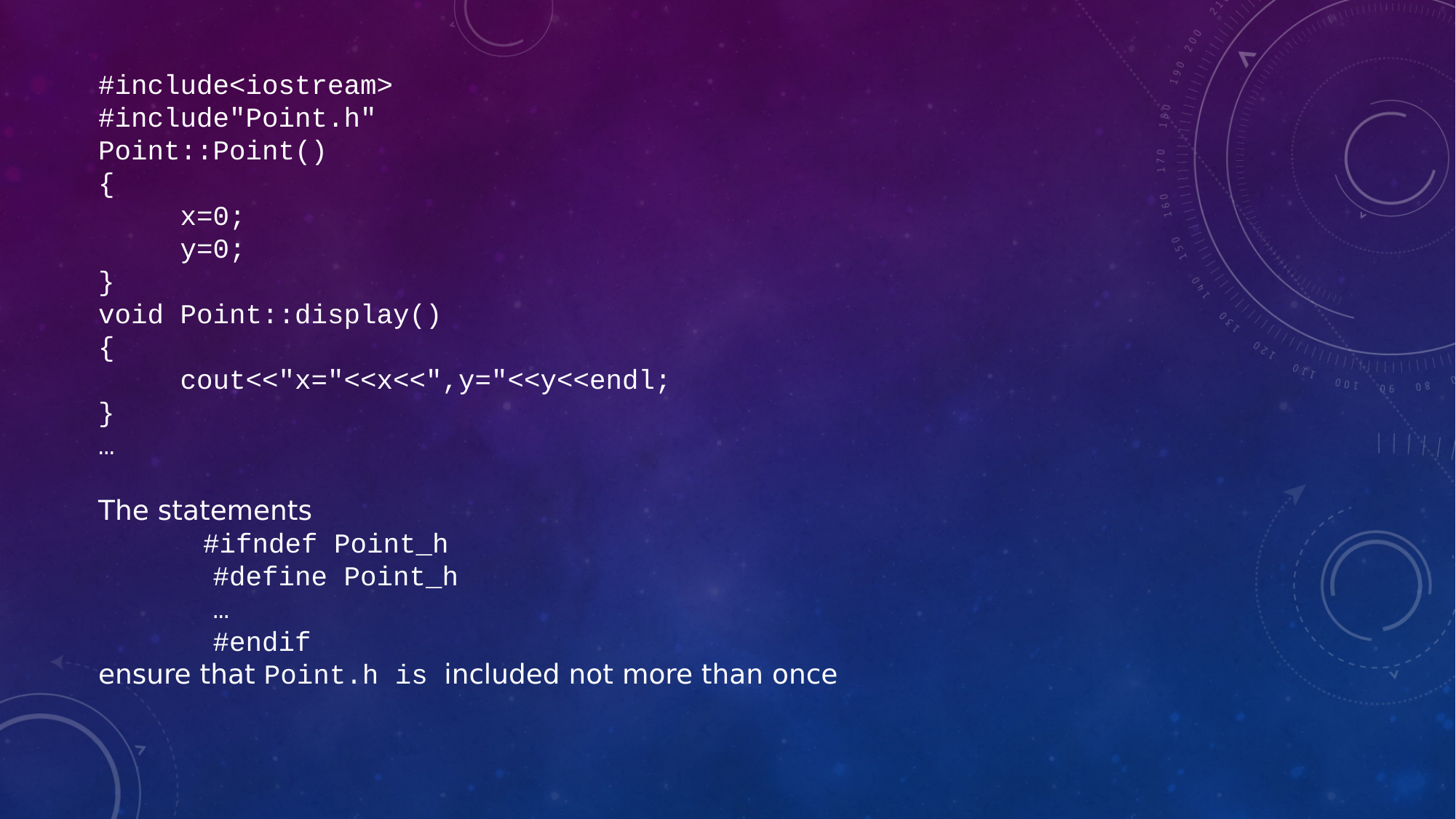

#include<iostream>
#include"Point.h"
Point::Point()
{
     x=0;
     y=0;
}
void Point::display()
{
     cout<<"x="<<x<<",y="<<y<<endl;
}
…

The statements
            #ifndef Point_h
       #define Point_h
       …
       #endif
ensure that Point.h is included not more than once